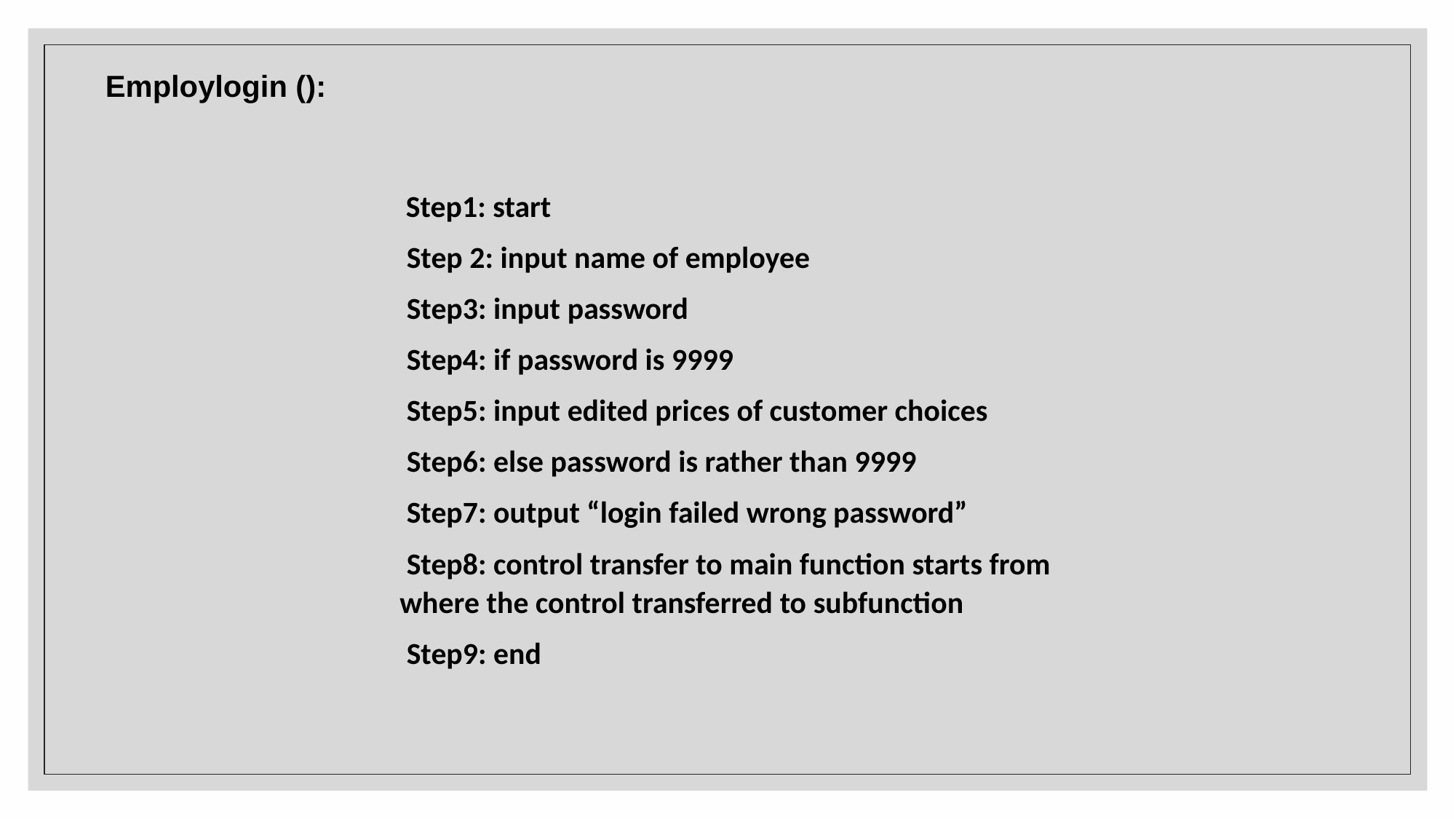

Employlogin ():
 Step1: start
 Step 2: input name of employee
 Step3: input password
 Step4: if password is 9999
 Step5: input edited prices of customer choices
 Step6: else password is rather than 9999
 Step7: output “login failed wrong password”
 Step8: control transfer to main function starts from    where the control transferred to subfunction
 Step9: end